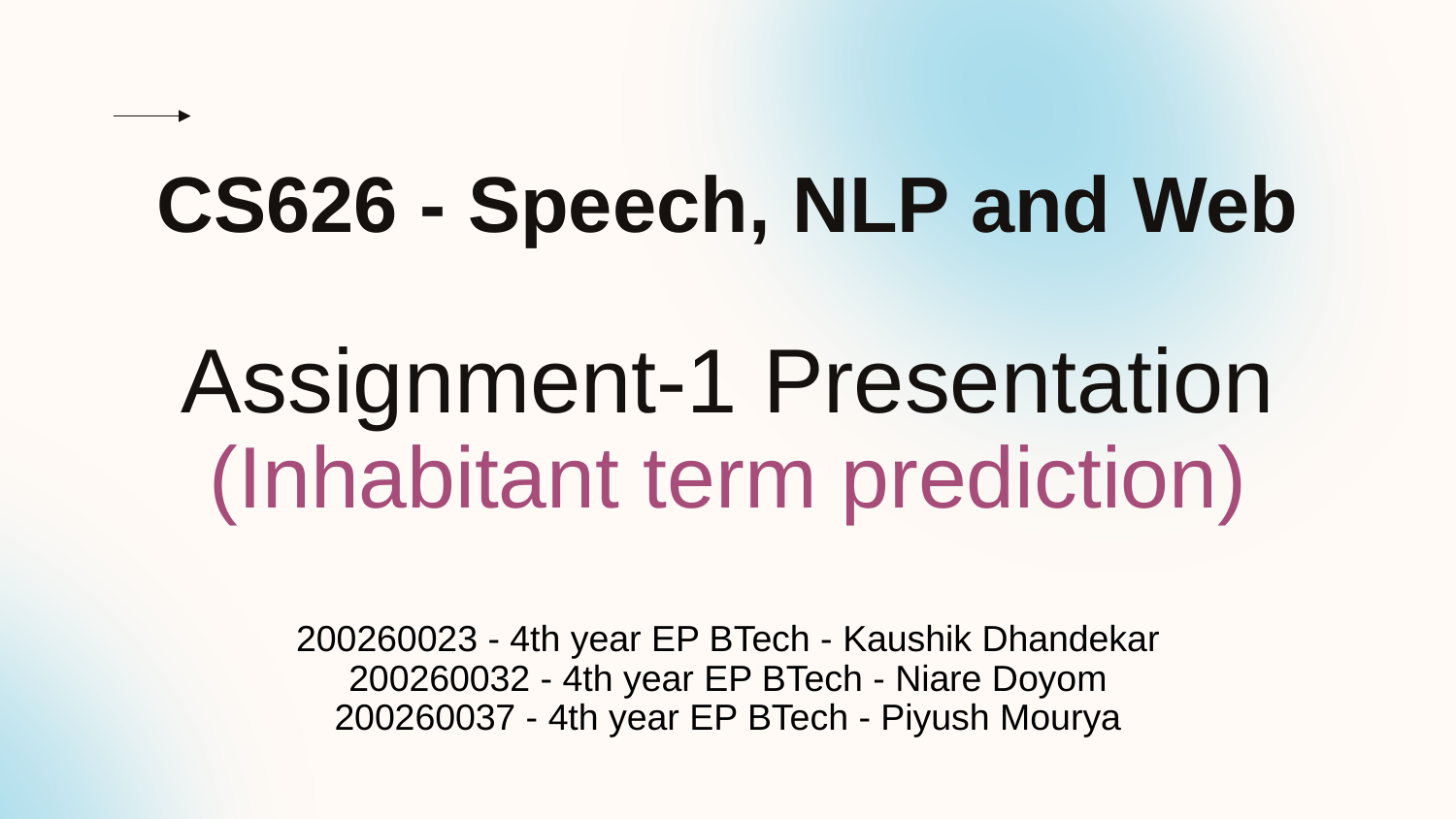

# CS626 - Speech, NLP and Web

Assignment-1 Presentation
(Inhabitant term prediction)

200260023 - 4th year EP BTech - Kaushik Dhandekar
200260032 - 4th year EP BTech - Niare Doyom
200260037 - 4th year EP BTech - Piyush Mourya